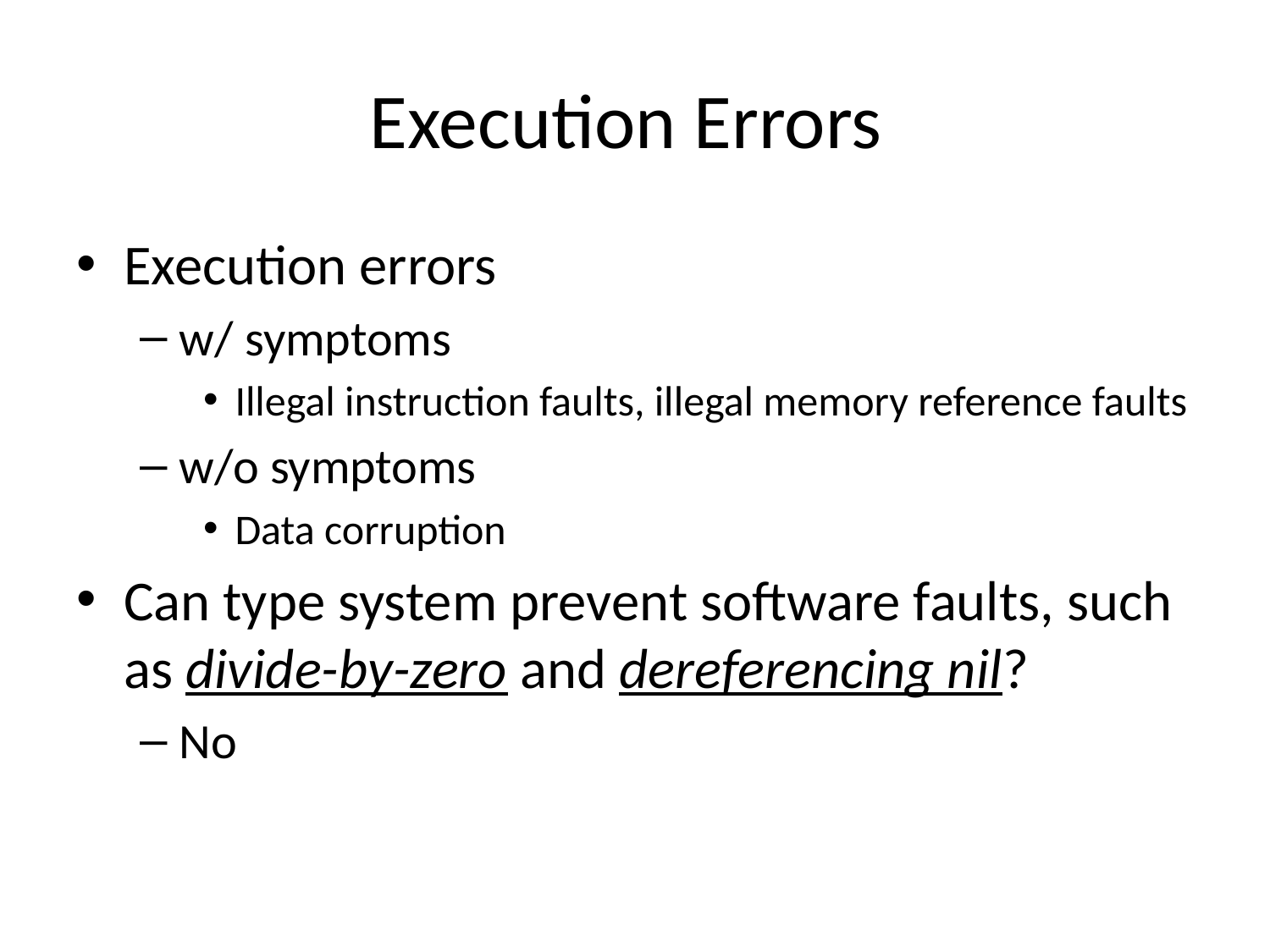

# Execution Errors
Execution errors
w/ symptoms
Illegal instruction faults, illegal memory reference faults
w/o symptoms
Data corruption
Can type system prevent software faults, such as divide-by-zero and dereferencing nil?
No